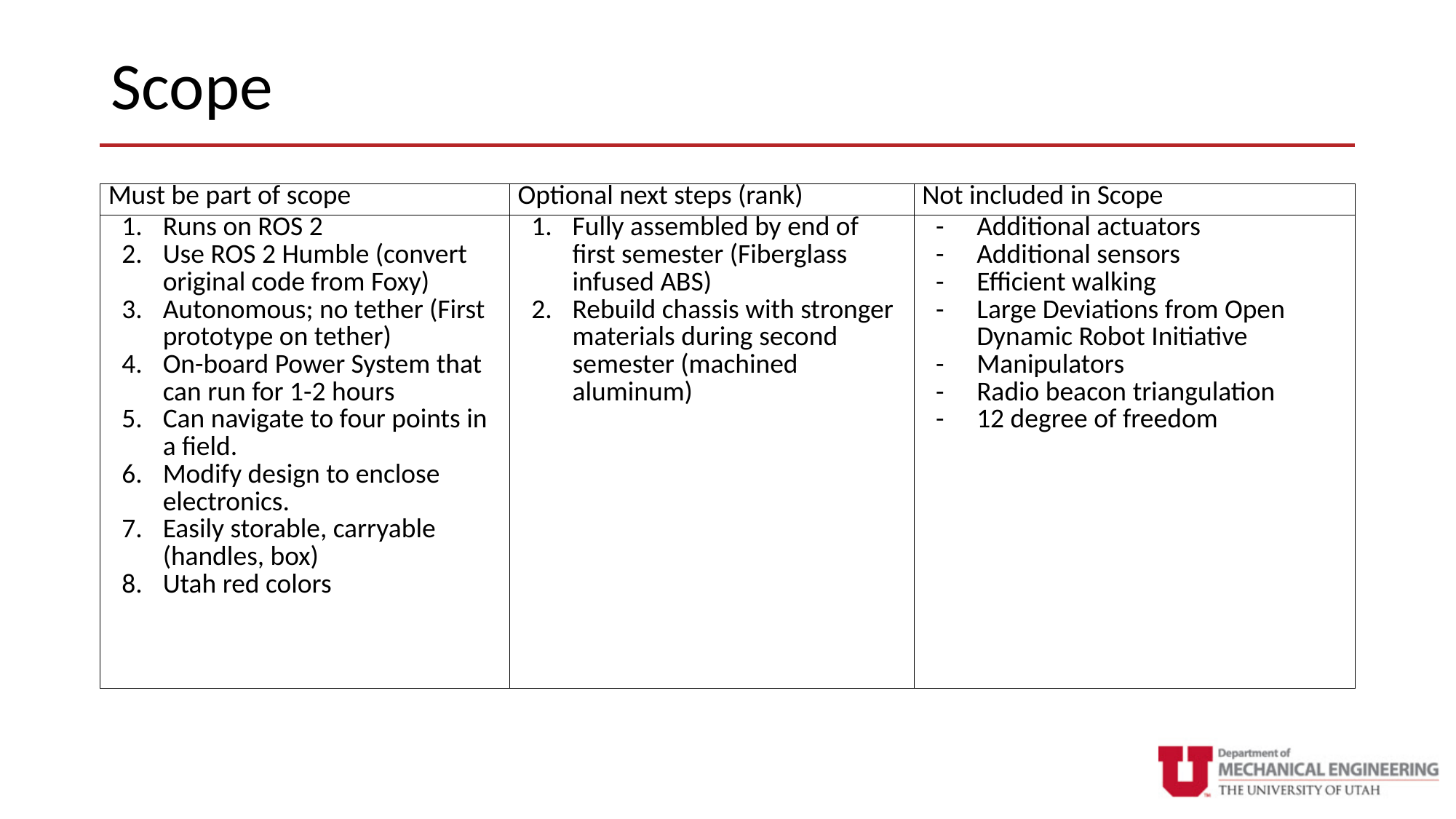

# Scope
| Must be part of scope | Optional next steps (rank) | Not included in Scope |
| --- | --- | --- |
| Runs on ROS 2 Use ROS 2 Humble (convert original code from Foxy) Autonomous; no tether (First prototype on tether) On-board Power System that can run for 1-2 hours Can navigate to four points in a field. Modify design to enclose electronics. Easily storable, carryable (handles, box) Utah red colors | Fully assembled by end of first semester (Fiberglass infused ABS) Rebuild chassis with stronger materials during second semester (machined aluminum) | Additional actuators Additional sensors Efficient walking Large Deviations from Open Dynamic Robot Initiative Manipulators Radio beacon triangulation 12 degree of freedom |